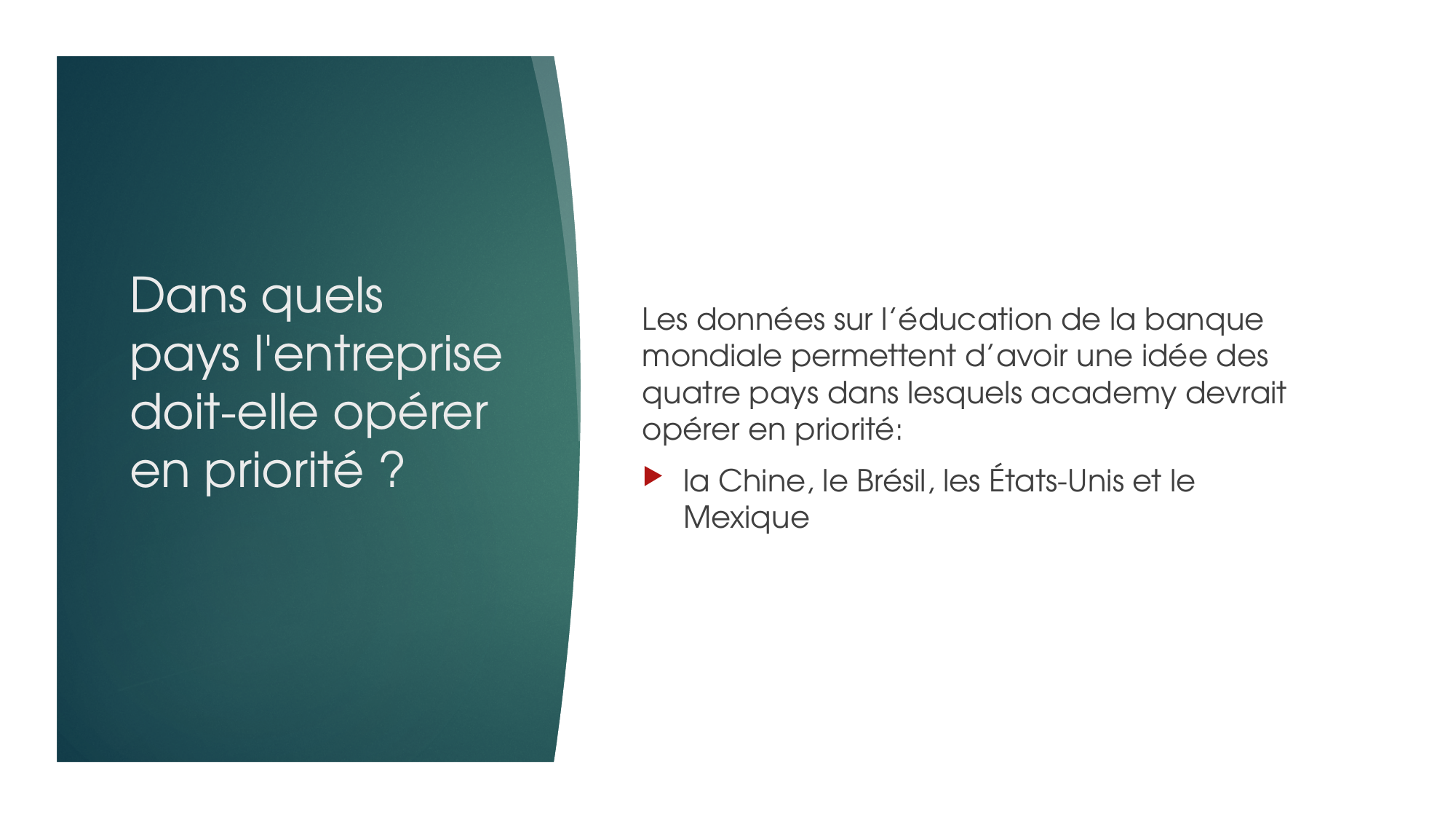

Les données sur l’éducation de la banque mondiale permettent d’avoir une idée des quatre pays dans lesquels academy devrait opérer en priorité:
la Chine, le Brésil, les États-Unis et le Mexique
Dans quels pays l'entreprise doit-elle opérer en priorité ?